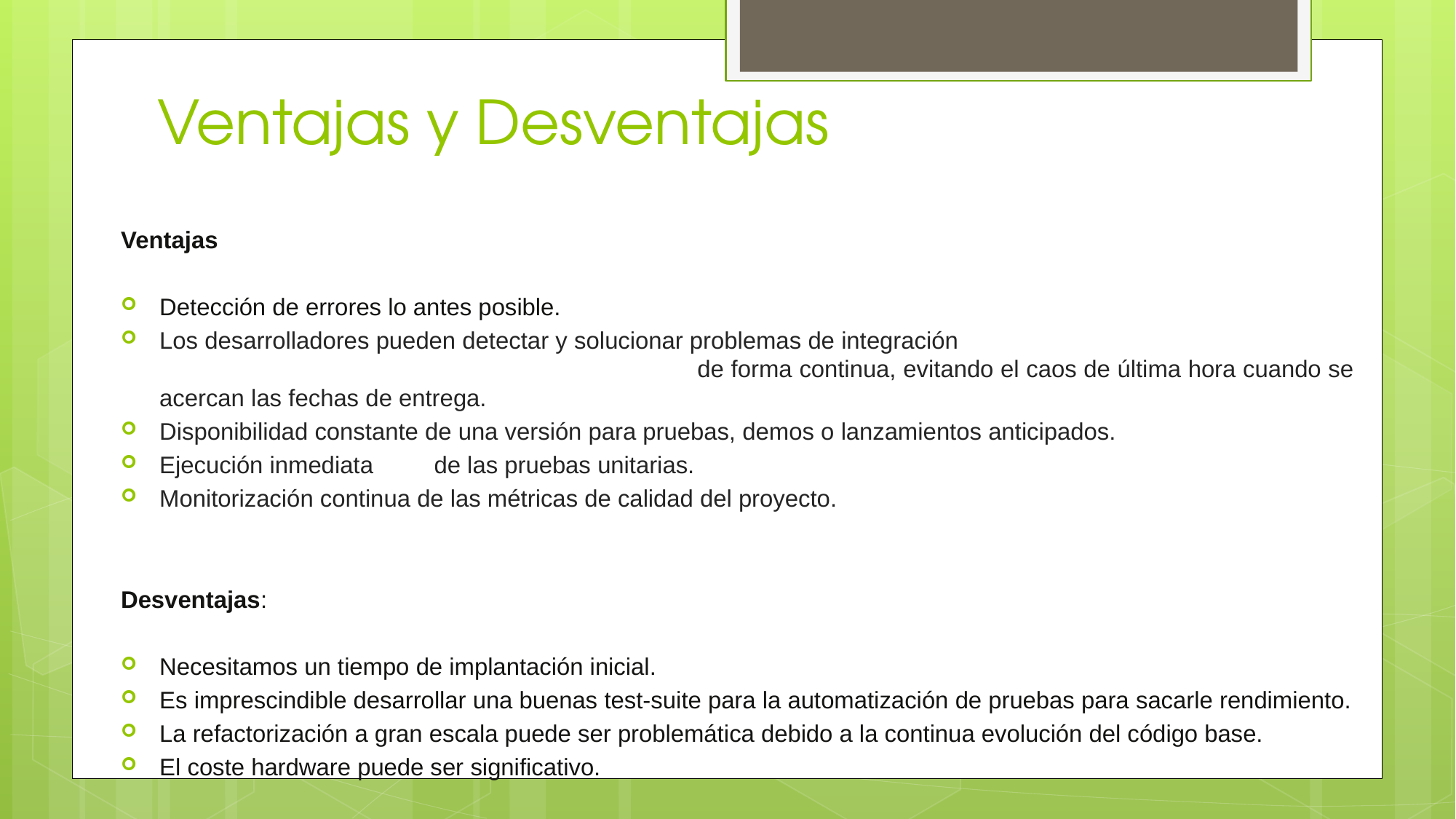

# Ventajas y Desventajas
Ventajas

Detección de errores lo antes posible.
Los desarrolladores pueden detectar y solucionar problemas de integración                                                                                                                                        de forma continua, evitando el caos de última hora cuando se acercan las fechas de entrega.
Disponibilidad constante de una versión para pruebas, demos o lanzamientos anticipados.
Ejecución inmediata         de las pruebas unitarias.
Monitorización continua de las métricas de calidad del proyecto.

Desventajas:

Necesitamos un tiempo de implantación inicial.
Es imprescindible desarrollar una buenas test-suite para la automatización de pruebas para sacarle rendimiento.
La refactorización a gran escala puede ser problemática debido a la continua evolución del código base.
El coste hardware puede ser significativo.